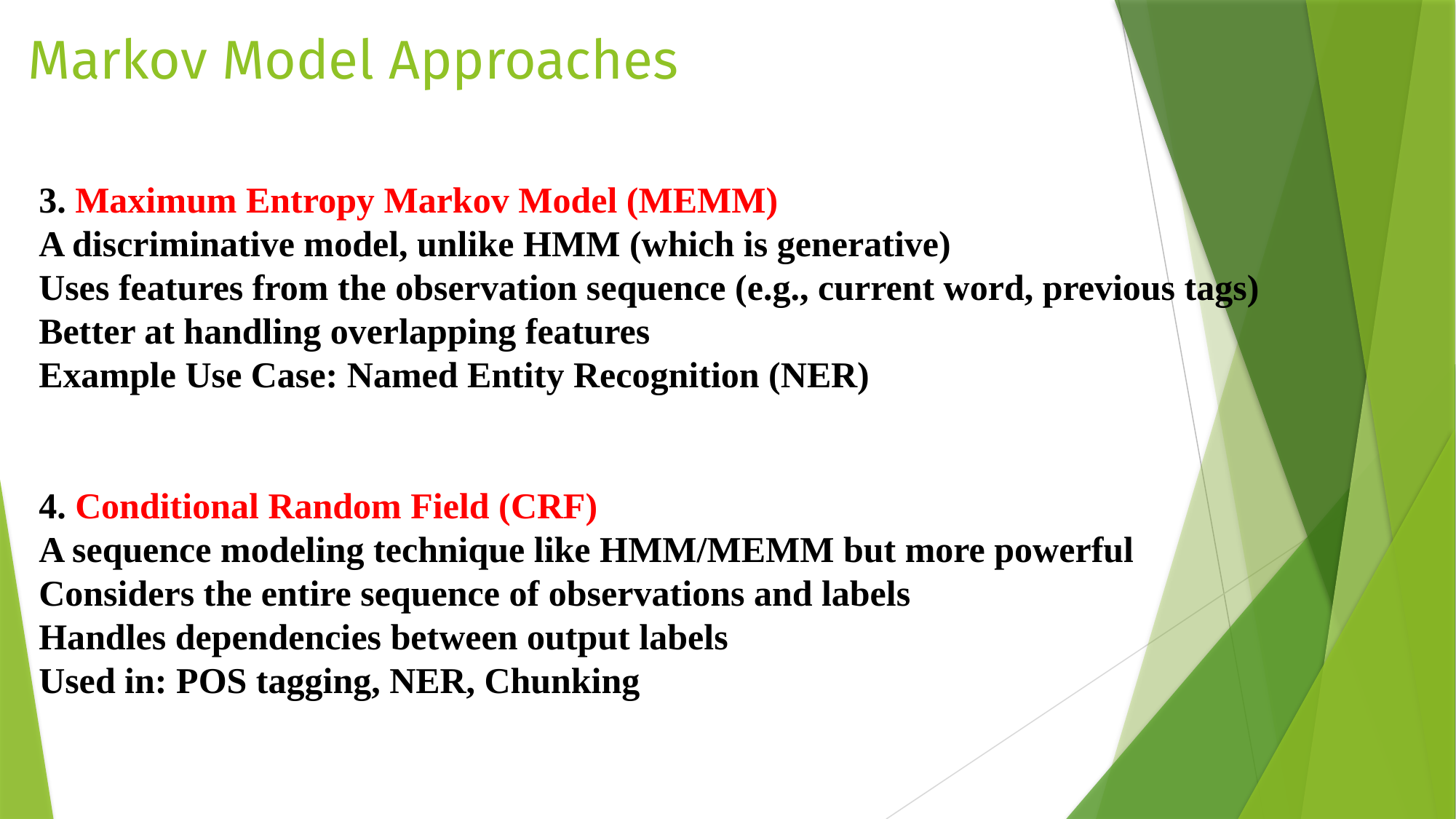

# Markov Model Approaches
3. Maximum Entropy Markov Model (MEMM)
A discriminative model, unlike HMM (which is generative)
Uses features from the observation sequence (e.g., current word, previous tags)
Better at handling overlapping features
Example Use Case: Named Entity Recognition (NER)

4. Conditional Random Field (CRF)
A sequence modeling technique like HMM/MEMM but more powerful
Considers the entire sequence of observations and labels
Handles dependencies between output labels
Used in: POS tagging, NER, Chunking